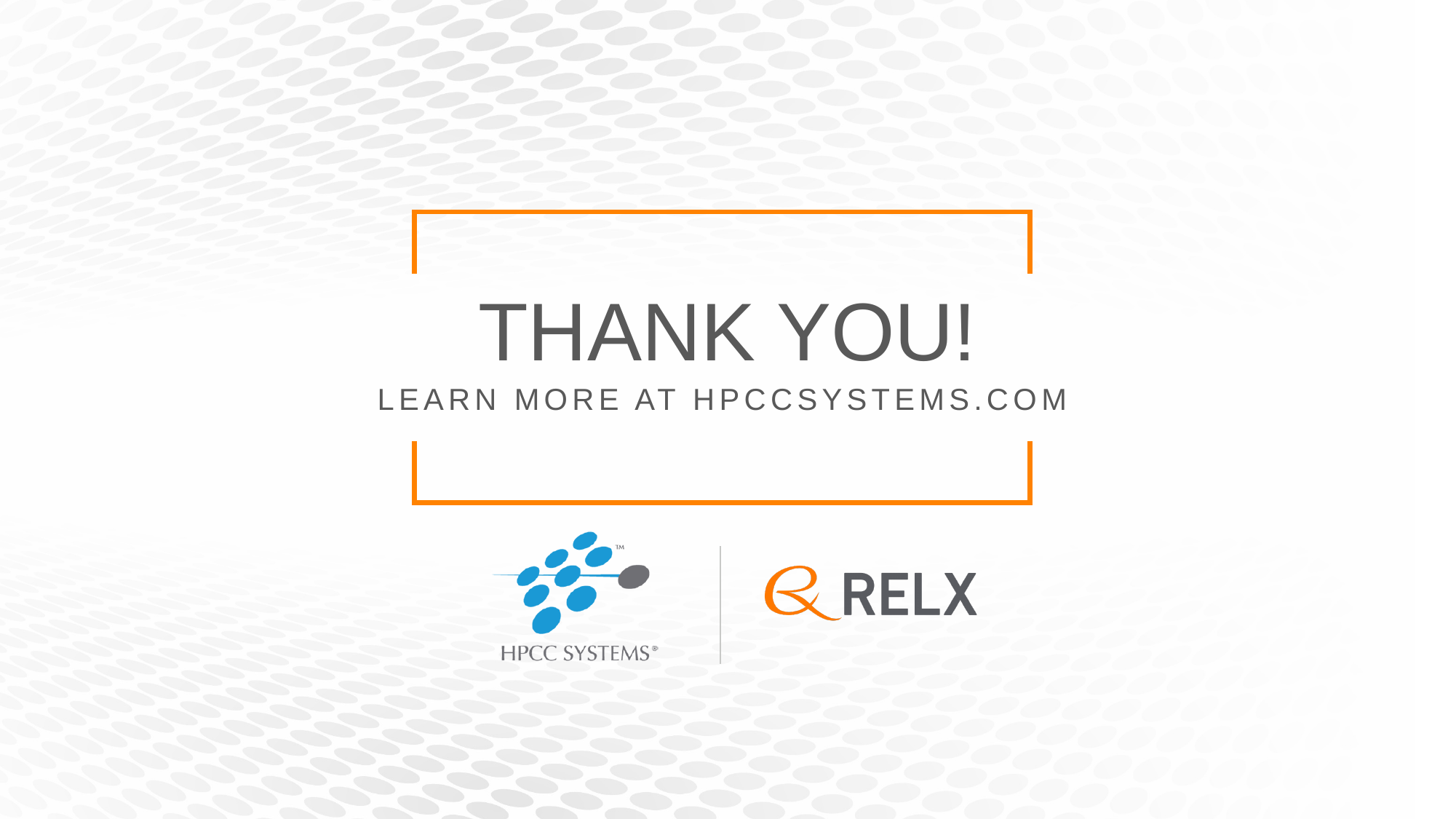

# Thank you!
learn more at hpccsystems.com